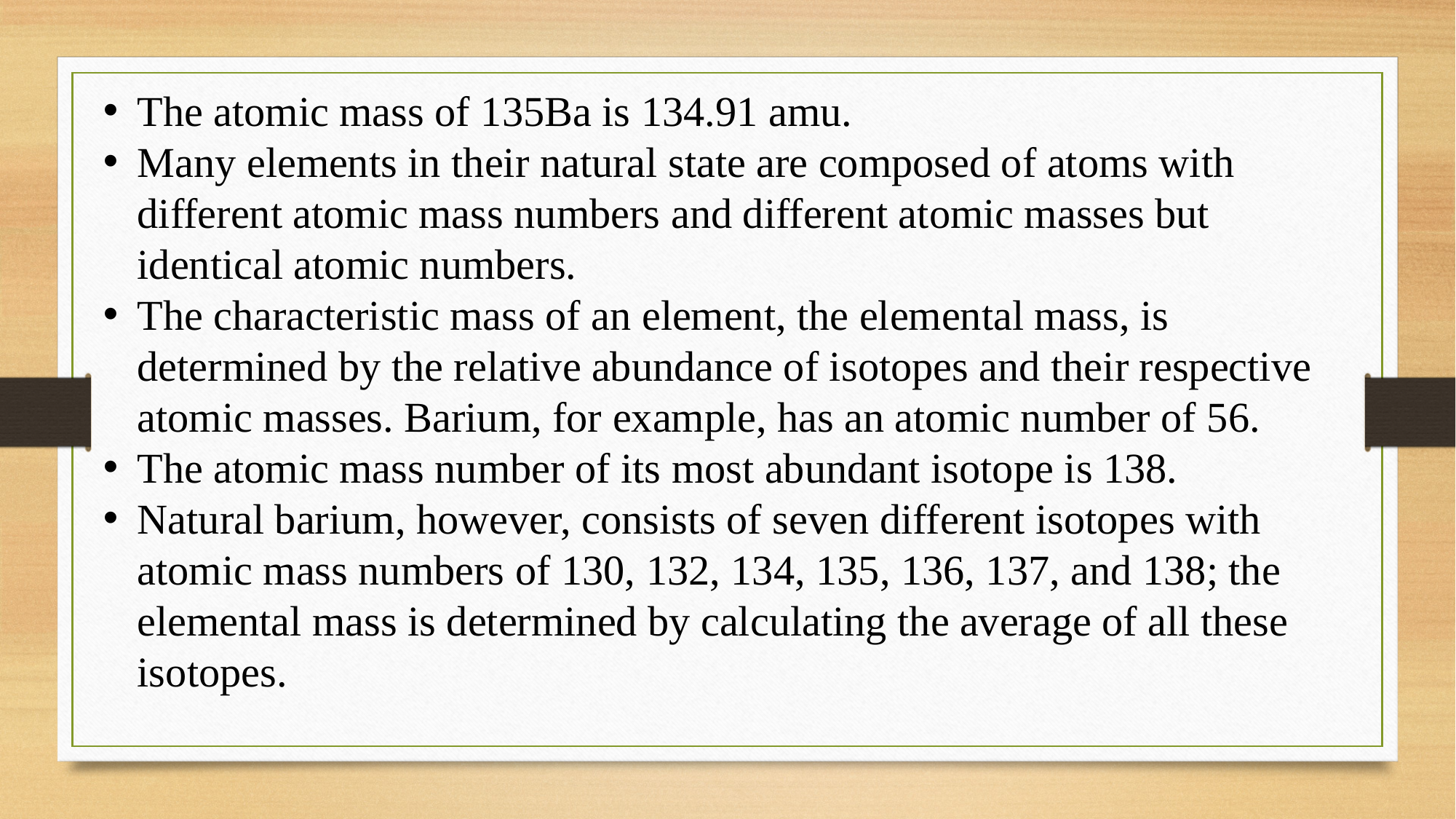

The atomic mass of 135Ba is 134.91 amu.
Many elements in their natural state are composed of atoms with different atomic mass numbers and different atomic masses but identical atomic numbers.
The characteristic mass of an element, the elemental mass, is determined by the relative abundance of isotopes and their respective atomic masses. Barium, for example, has an atomic number of 56.
The atomic mass number of its most abundant isotope is 138.
Natural barium, however, consists of seven different isotopes with atomic mass numbers of 130, 132, 134, 135, 136, 137, and 138; the elemental mass is determined by calculating the average of all these isotopes.